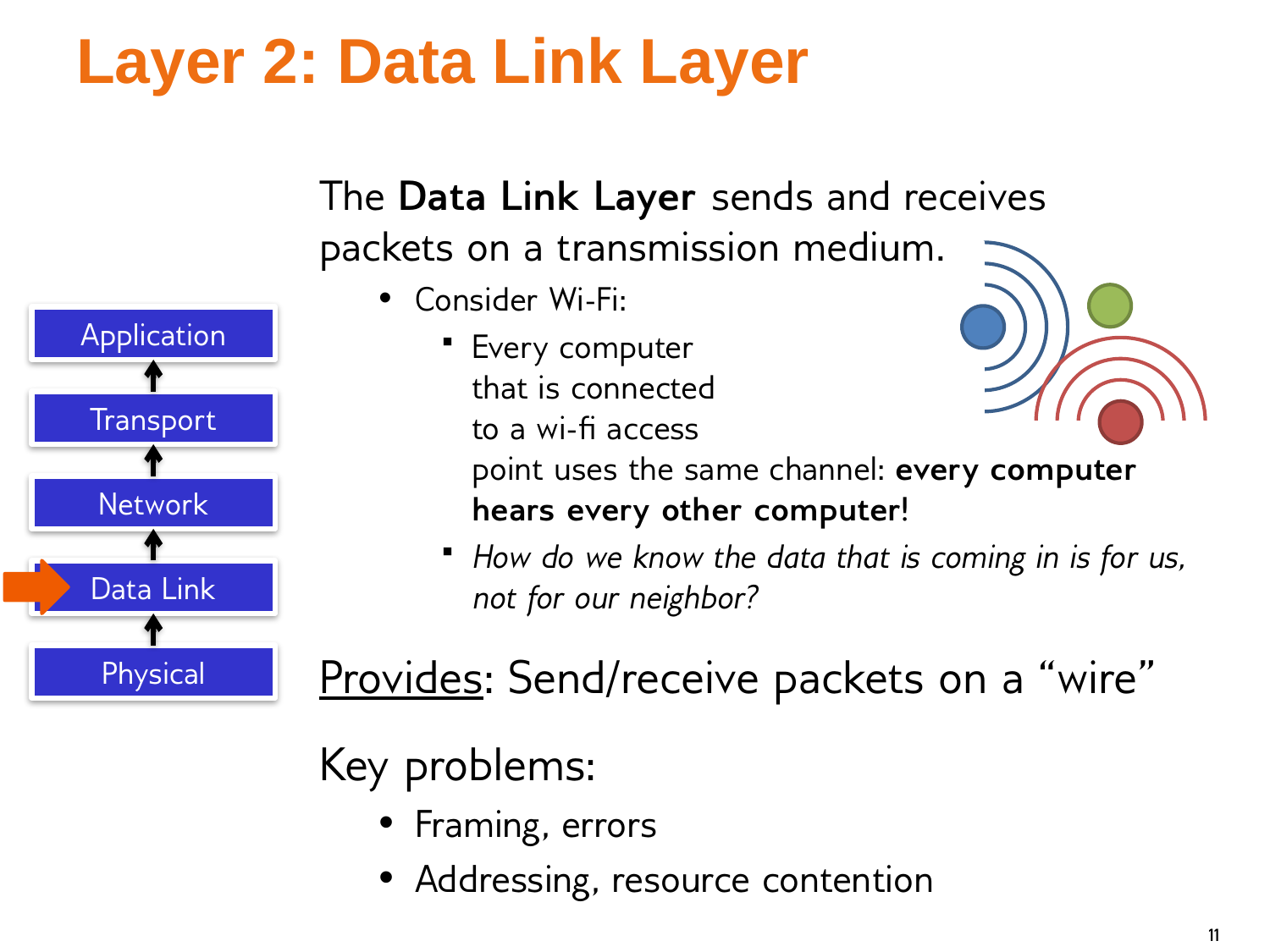

# Layer 2: Data Link Layer
The Data Link Layer sends and receives packets on a transmission medium.
Consider Wi-Fi:
Every computer
that is connected
to a wi-fi access
point uses the same channel: every computer hears every other computer!
How do we know the data that is coming in is for us, not for our neighbor?
Provides: Send/receive packets on a “wire”
Key problems:
Framing, errors
Addressing, resource contention

Application

Transport

Network

Data Link
Physical